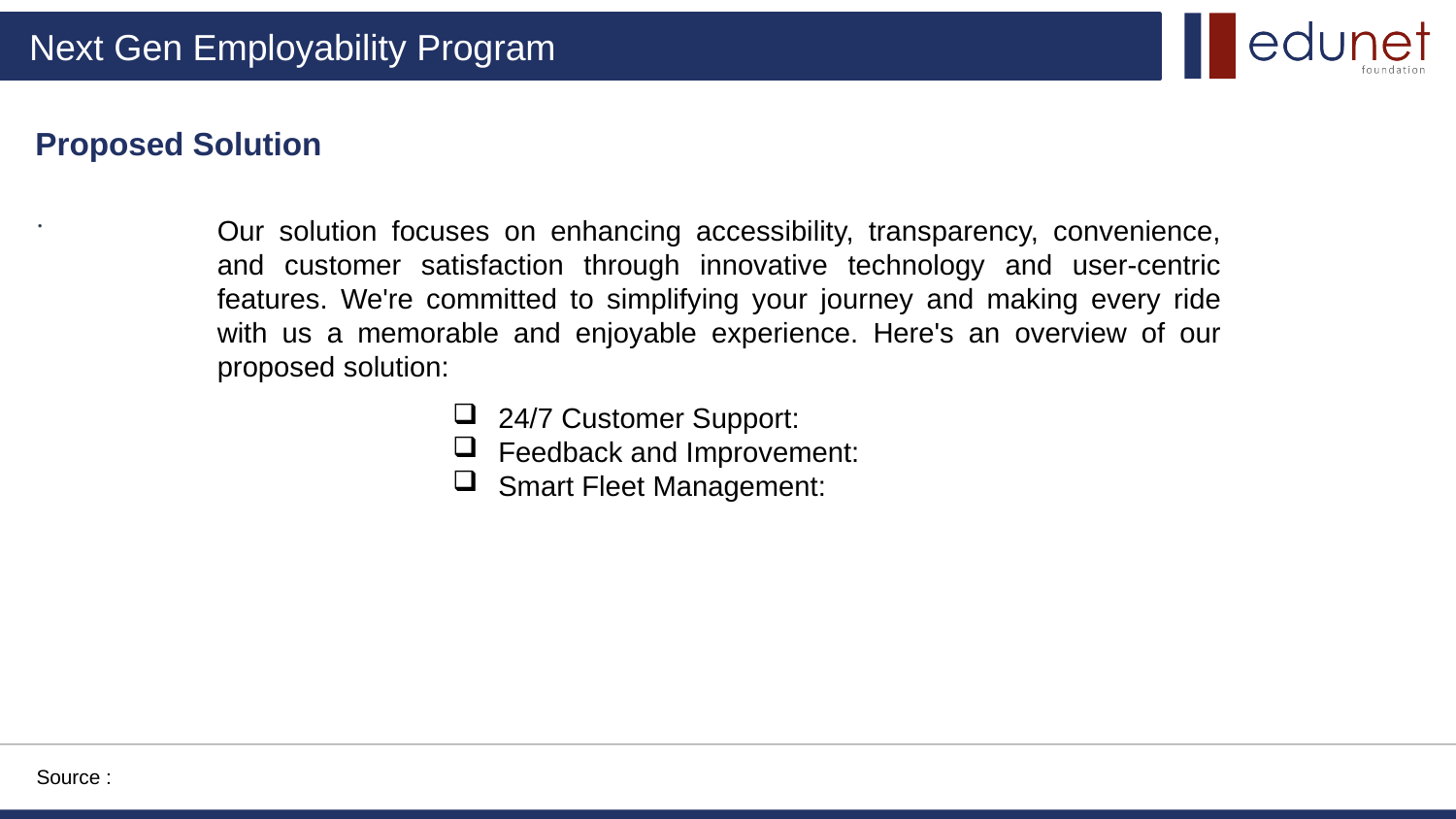

Proposed Solution
.
Our solution focuses on enhancing accessibility, transparency, convenience, and customer satisfaction through innovative technology and user-centric features. We're committed to simplifying your journey and making every ride with us a memorable and enjoyable experience. Here's an overview of our proposed solution:

24/7 Customer Support:
Feedback and Improvement:
Smart Fleet Management:
Source :